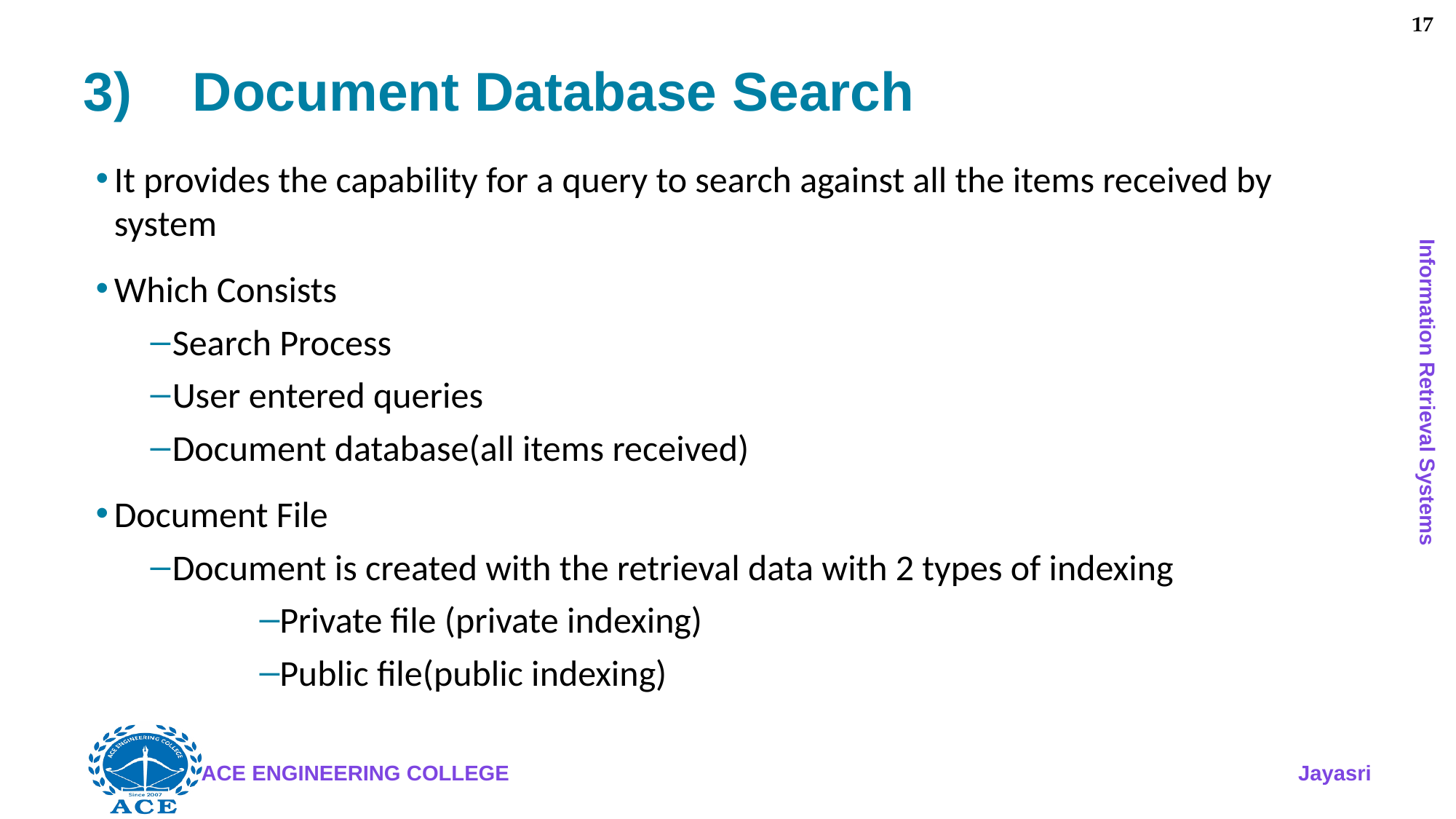

17
# 3)	Document Database Search
It provides the capability for a query to search against all the items received by system
Which Consists
Search Process
User entered queries
Document database(all items received)
Document File
Document is created with the retrieval data with 2 types of indexing
Private file (private indexing)
Public file(public indexing)